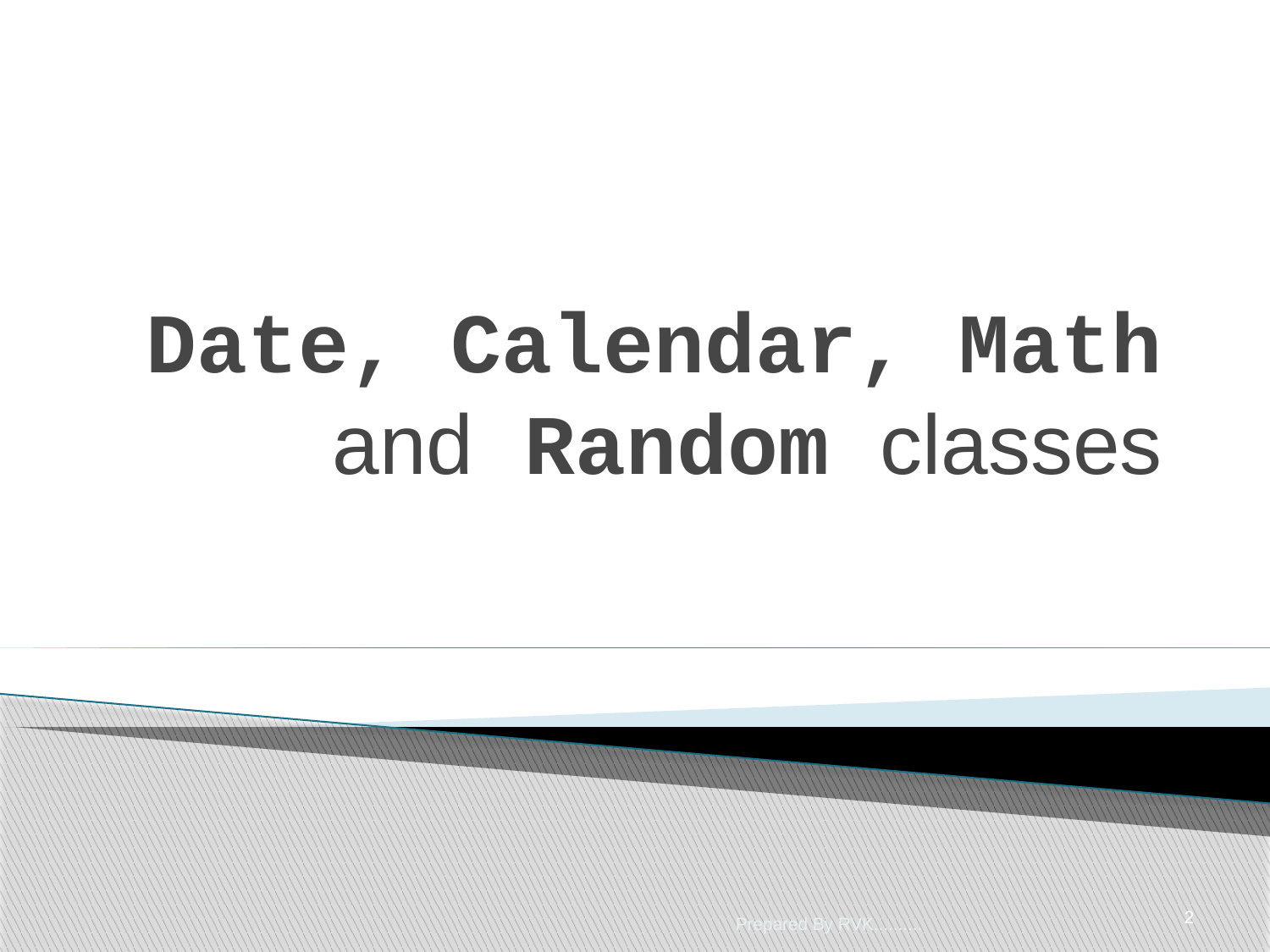

# Date, Calendar, Math and Random classes

2
Prepared By RVK..........